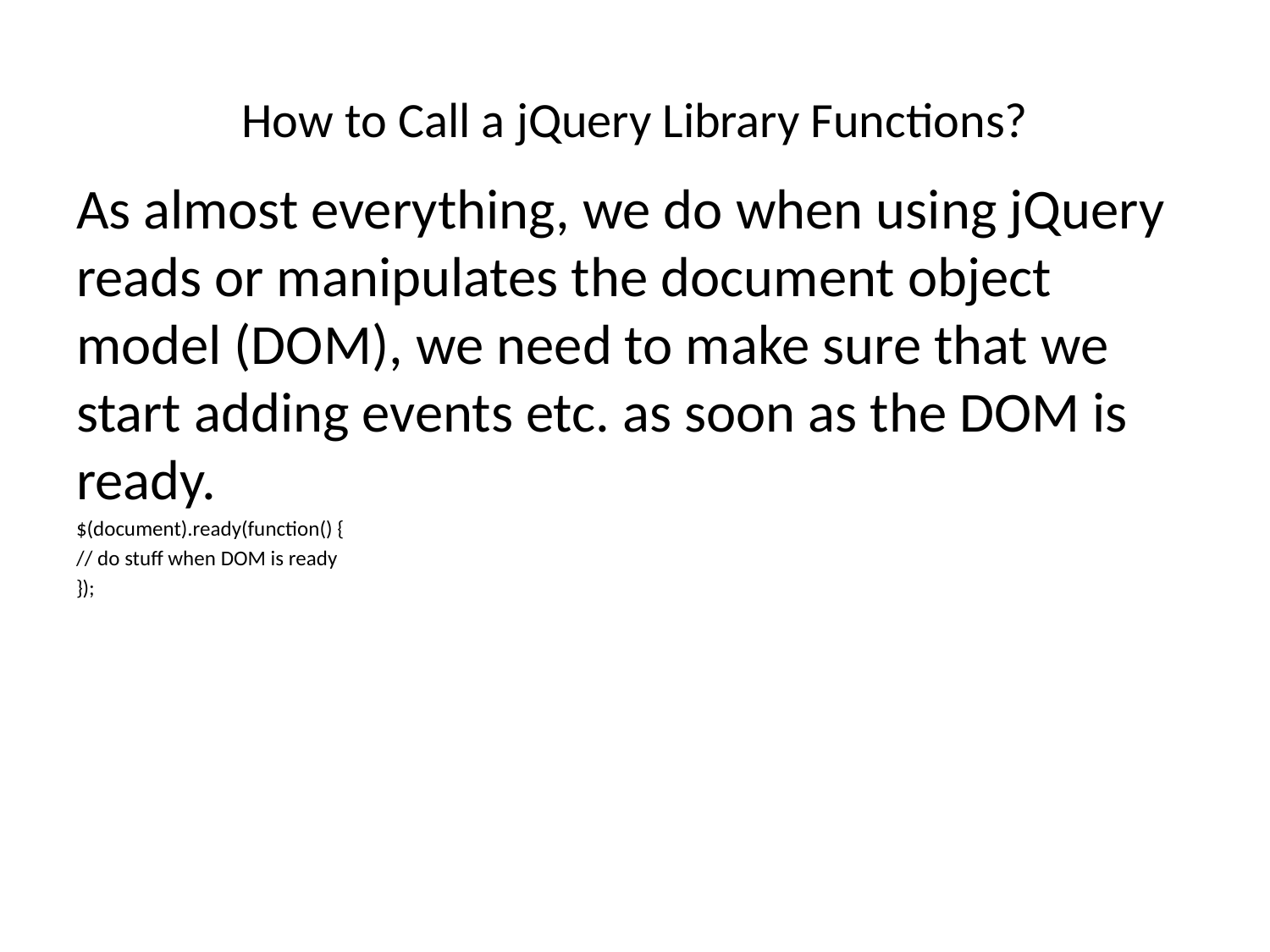

# How to Call a jQuery Library Functions?
As almost everything, we do when using jQuery reads or manipulates the document object model (DOM), we need to make sure that we start adding events etc. as soon as the DOM is ready.
$(document).ready(function() {
// do stuff when DOM is ready
});